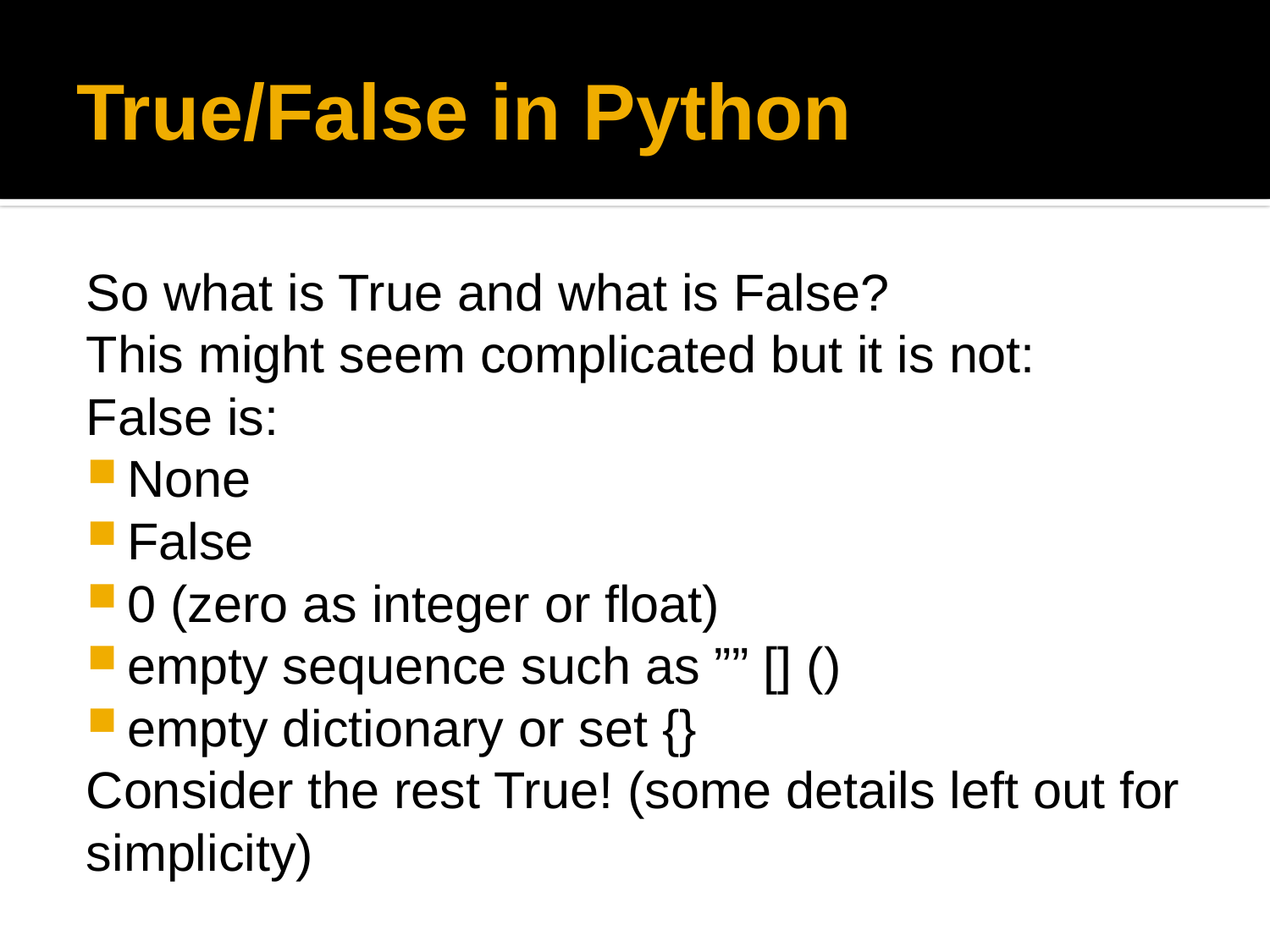

# True/False in Python
So what is True and what is False?
This might seem complicated but it is not:
False is:
None
False
0 (zero as integer or float)
empty sequence such as ”” [] ()
empty dictionary or set {}
Consider the rest True! (some details left out for simplicity)